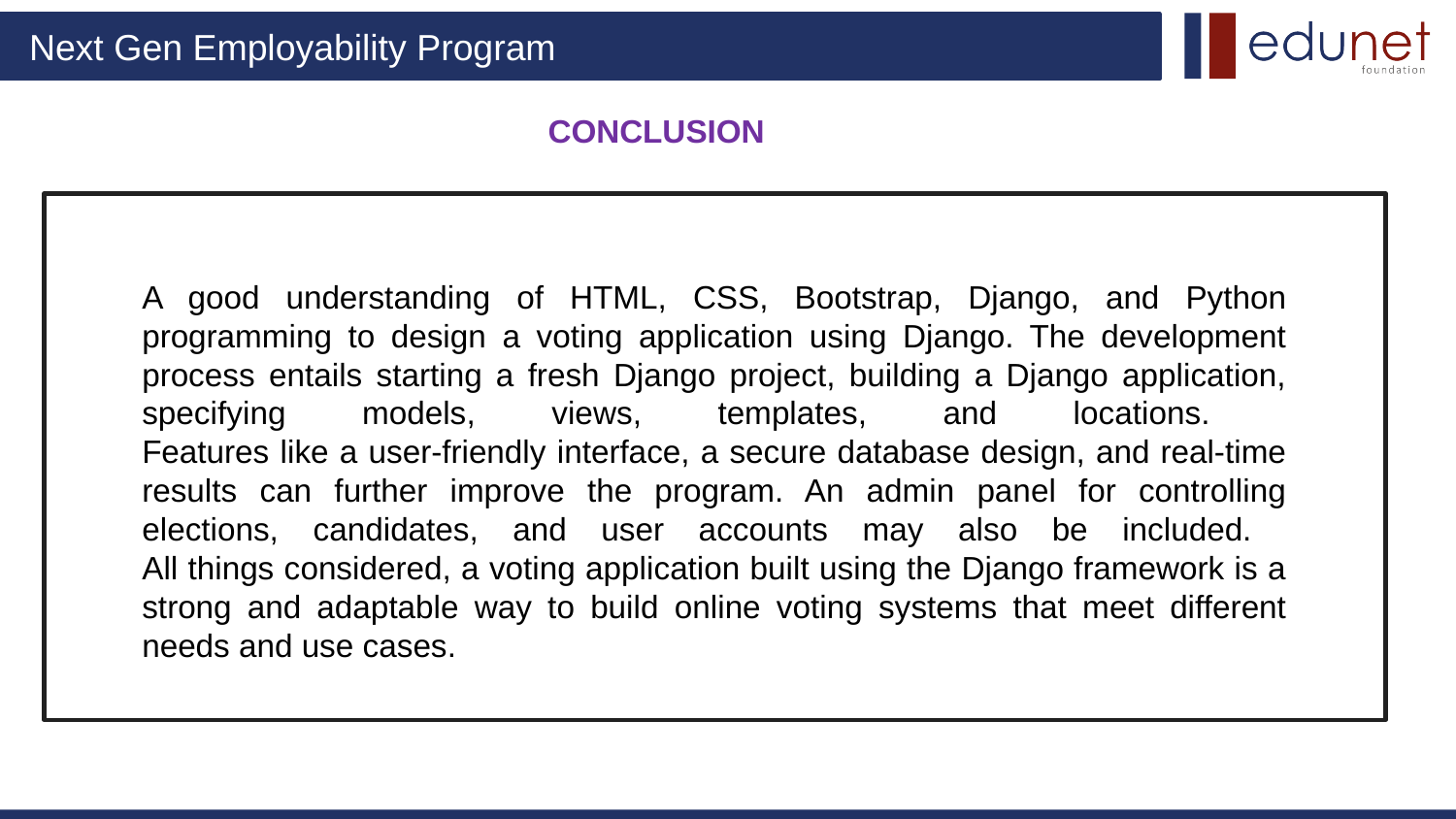

CONCLUSION

A good understanding of HTML, CSS, Bootstrap, Django, and Python programming to design a voting application using Django. The development process entails starting a fresh Django project, building a Django application, specifying models, views, templates, and locations.
Features like a user-friendly interface, a secure database design, and real-time results can further improve the program. An admin panel for controlling elections, candidates, and user accounts may also be included.
All things considered, a voting application built using the Django framework is a strong and adaptable way to build online voting systems that meet different needs and use cases.